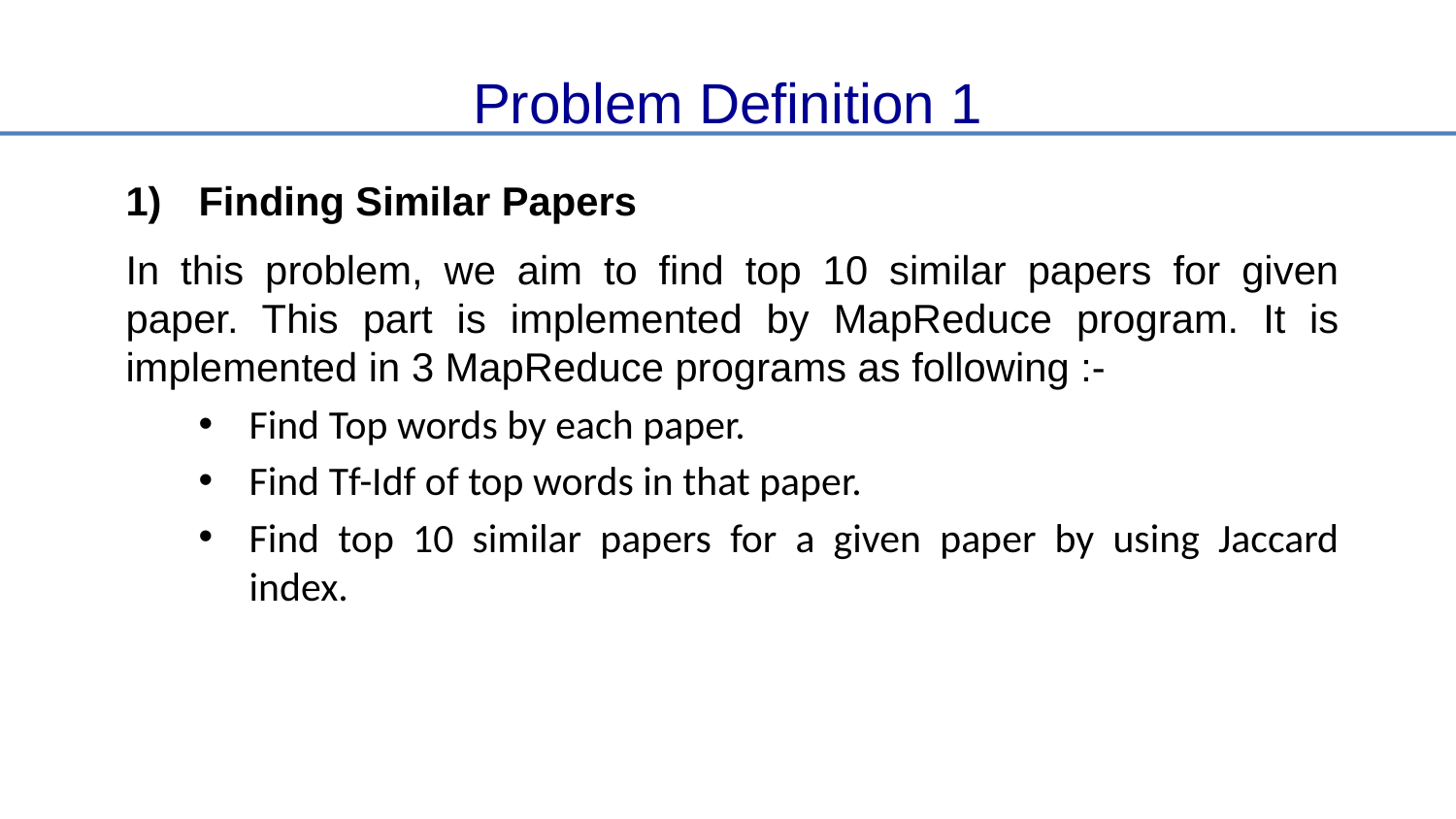

Problem Definition 1

Finding Similar Papers
In this problem, we aim to find top 10 similar papers for given paper. This part is implemented by MapReduce program. It is implemented in 3 MapReduce programs as following :-
Find Top words by each paper.
Find Tf-Idf of top words in that paper.
Find top 10 similar papers for a given paper by using Jaccard index.